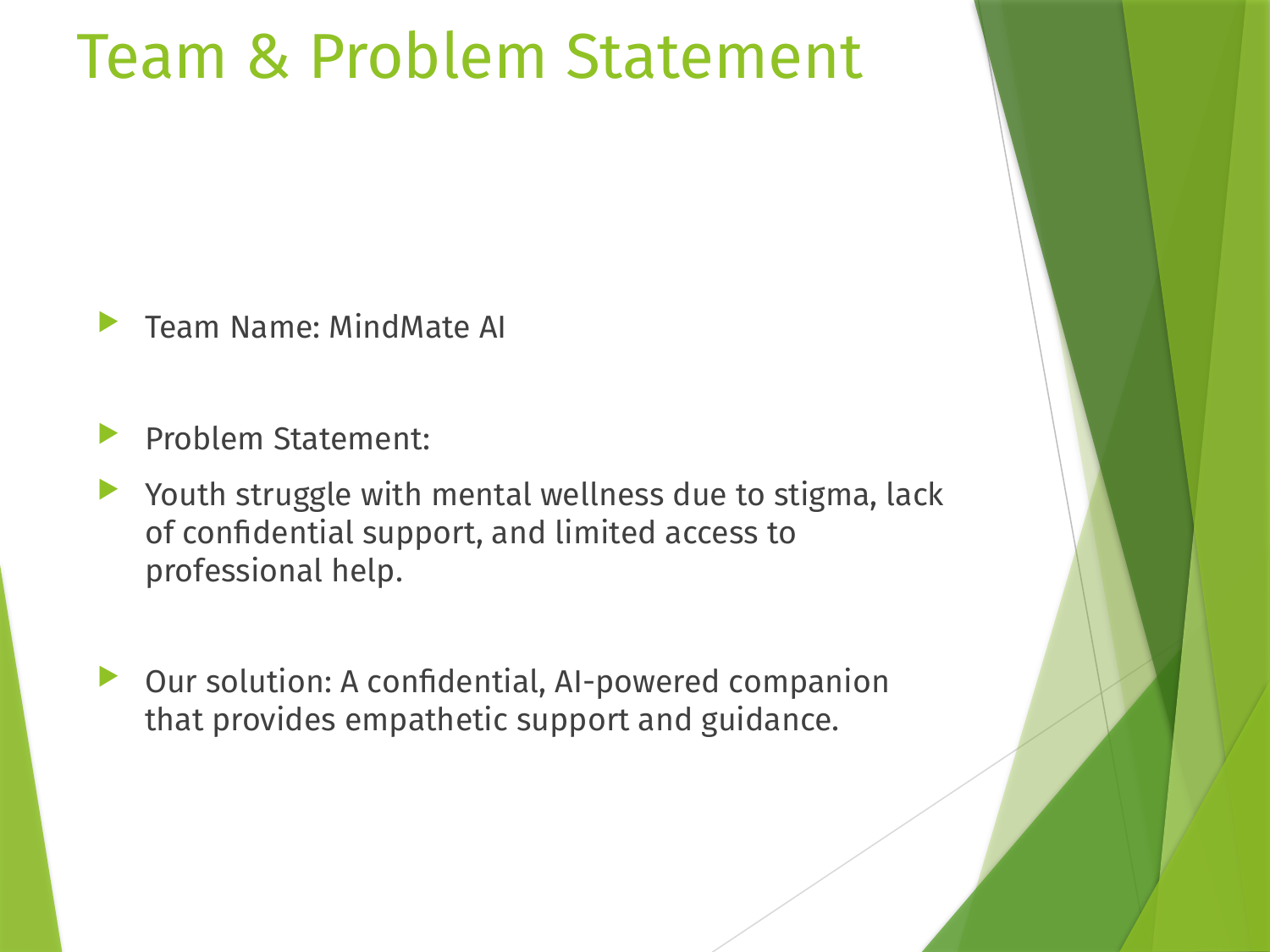

# Team & Problem Statement
Team Name: MindMate AI

Problem Statement:
Youth struggle with mental wellness due to stigma, lack of confidential support, and limited access to professional help.

Our solution: A confidential, AI-powered companion that provides empathetic support and guidance.